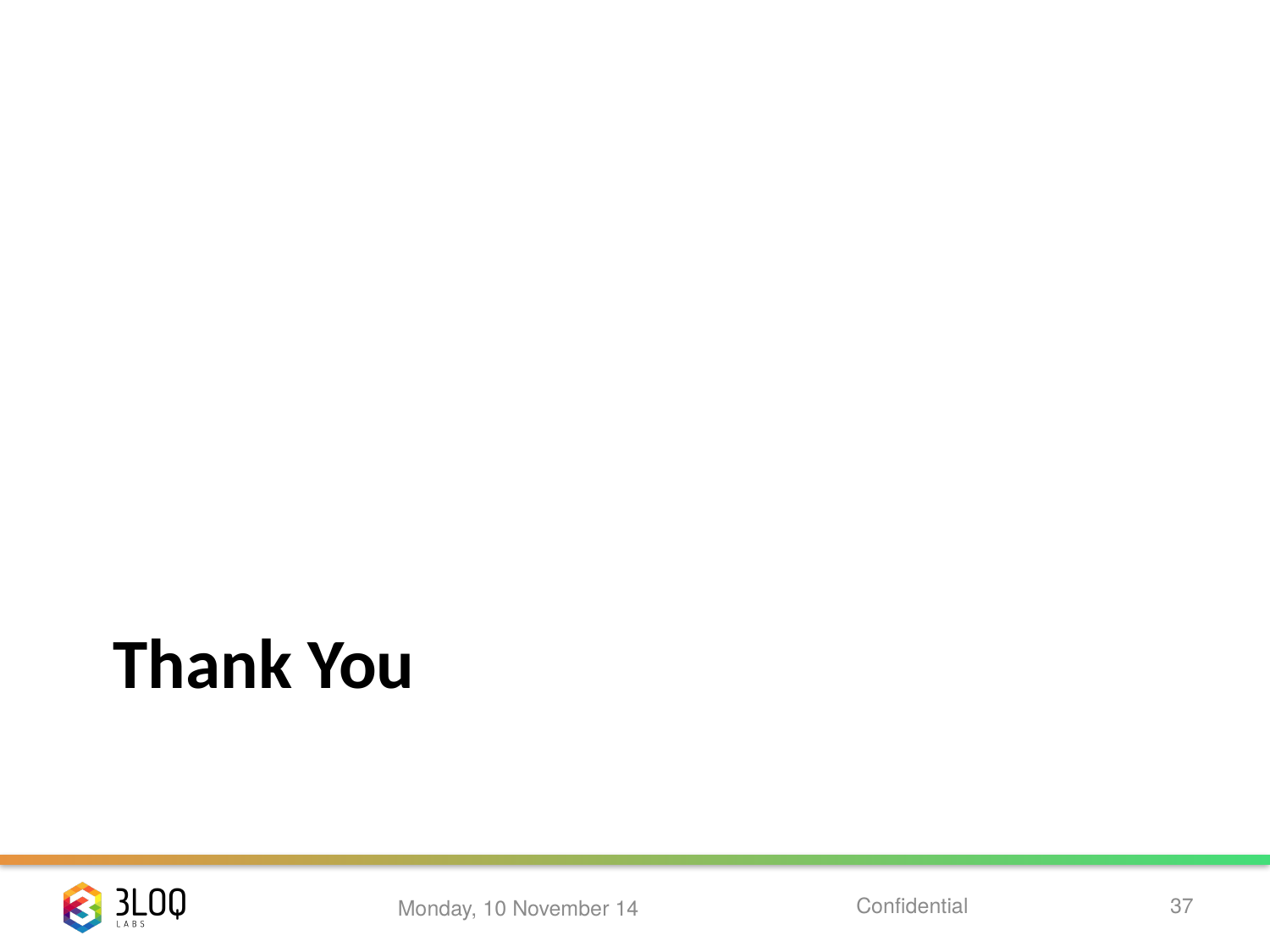

# Thank You
Monday, 10 November 14
Confidential
37